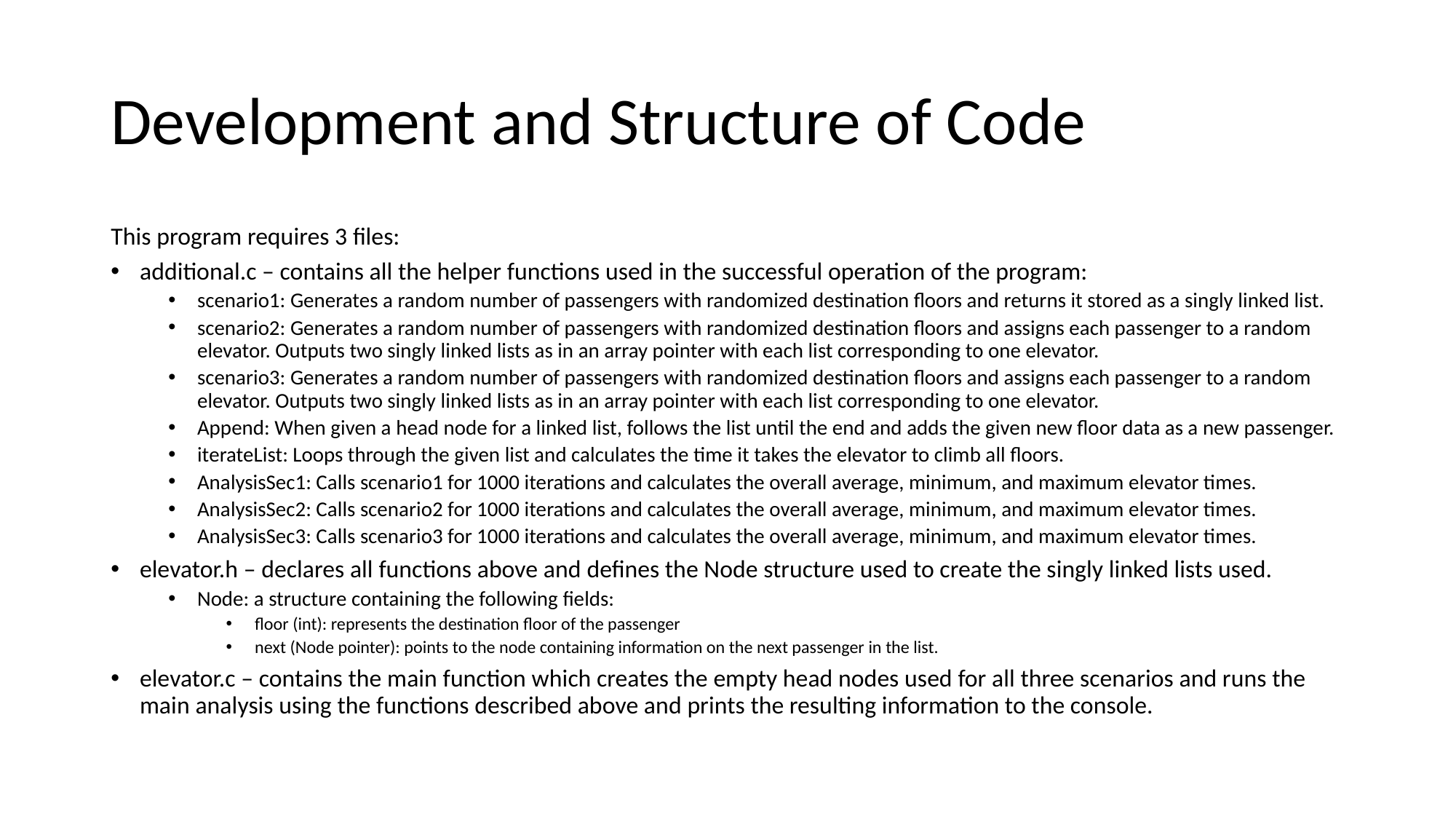

# Development and Structure of Code
This program requires 3 files:
additional.c – contains all the helper functions used in the successful operation of the program:
scenario1: Generates a random number of passengers with randomized destination floors and returns it stored as a singly linked list.
scenario2: Generates a random number of passengers with randomized destination floors and assigns each passenger to a random elevator. Outputs two singly linked lists as in an array pointer with each list corresponding to one elevator.
scenario3: Generates a random number of passengers with randomized destination floors and assigns each passenger to a random elevator. Outputs two singly linked lists as in an array pointer with each list corresponding to one elevator.
Append: When given a head node for a linked list, follows the list until the end and adds the given new floor data as a new passenger.
iterateList: Loops through the given list and calculates the time it takes the elevator to climb all floors.
AnalysisSec1: Calls scenario1 for 1000 iterations and calculates the overall average, minimum, and maximum elevator times.
AnalysisSec2: Calls scenario2 for 1000 iterations and calculates the overall average, minimum, and maximum elevator times.
AnalysisSec3: Calls scenario3 for 1000 iterations and calculates the overall average, minimum, and maximum elevator times.
elevator.h – declares all functions above and defines the Node structure used to create the singly linked lists used.
Node: a structure containing the following fields:
floor (int): represents the destination floor of the passenger
next (Node pointer): points to the node containing information on the next passenger in the list.
elevator.c – contains the main function which creates the empty head nodes used for all three scenarios and runs the main analysis using the functions described above and prints the resulting information to the console.